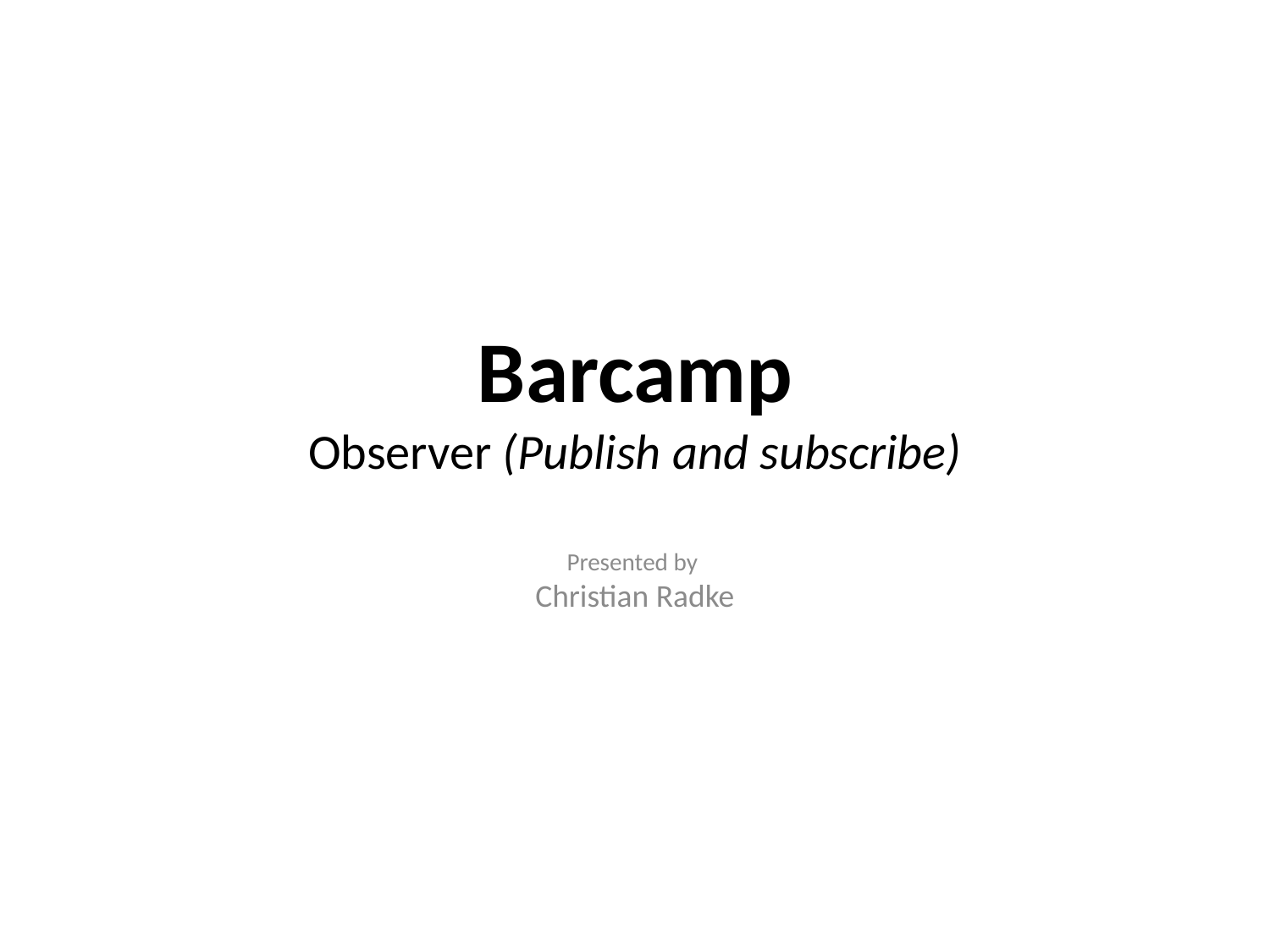

# Barcamp Observer (Publish and subscribe)
Presented by
Christian Radke